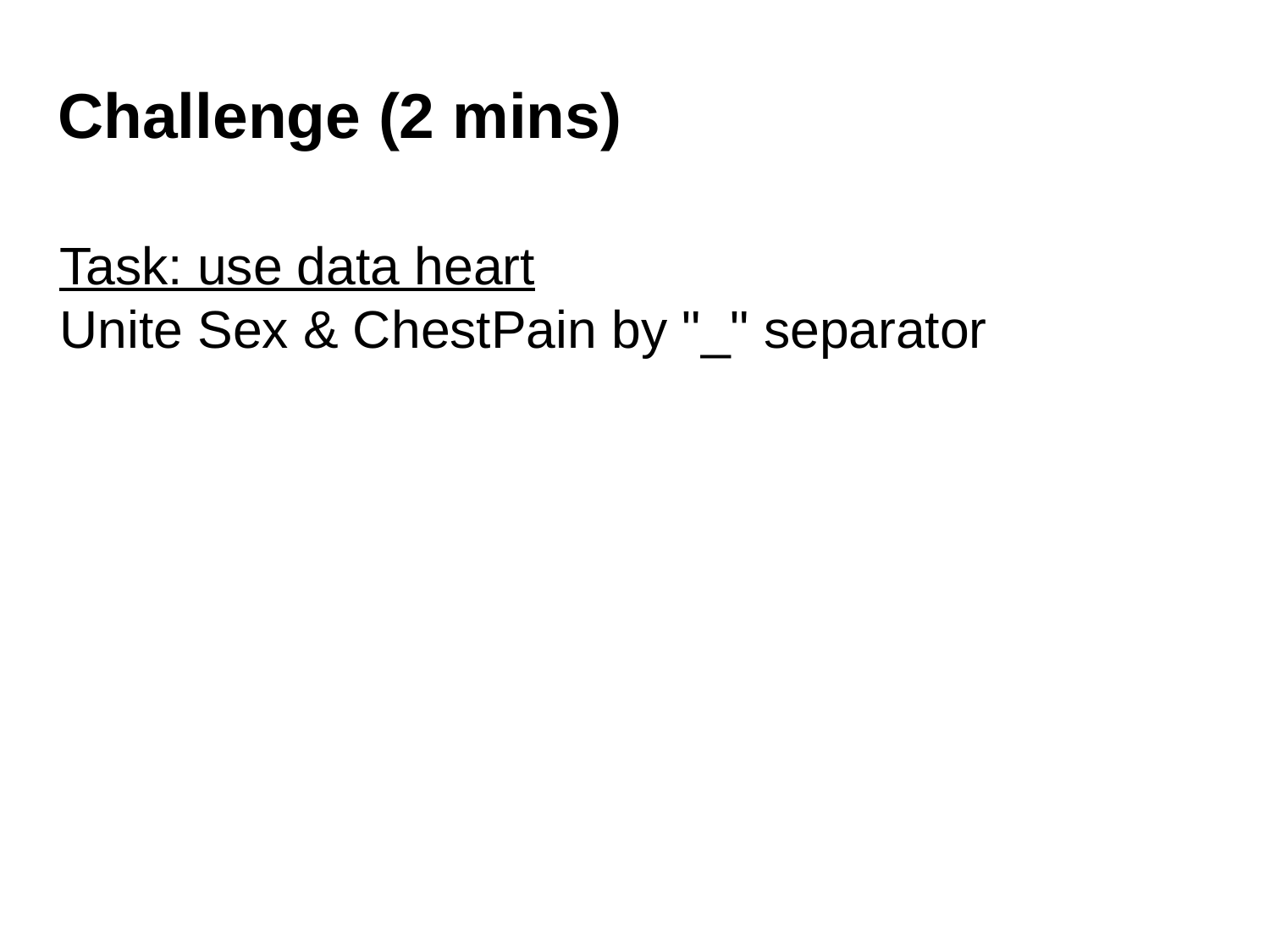

Challenge (2 mins)
Task: use data heart
Unite Sex & ChestPain by "_" separator